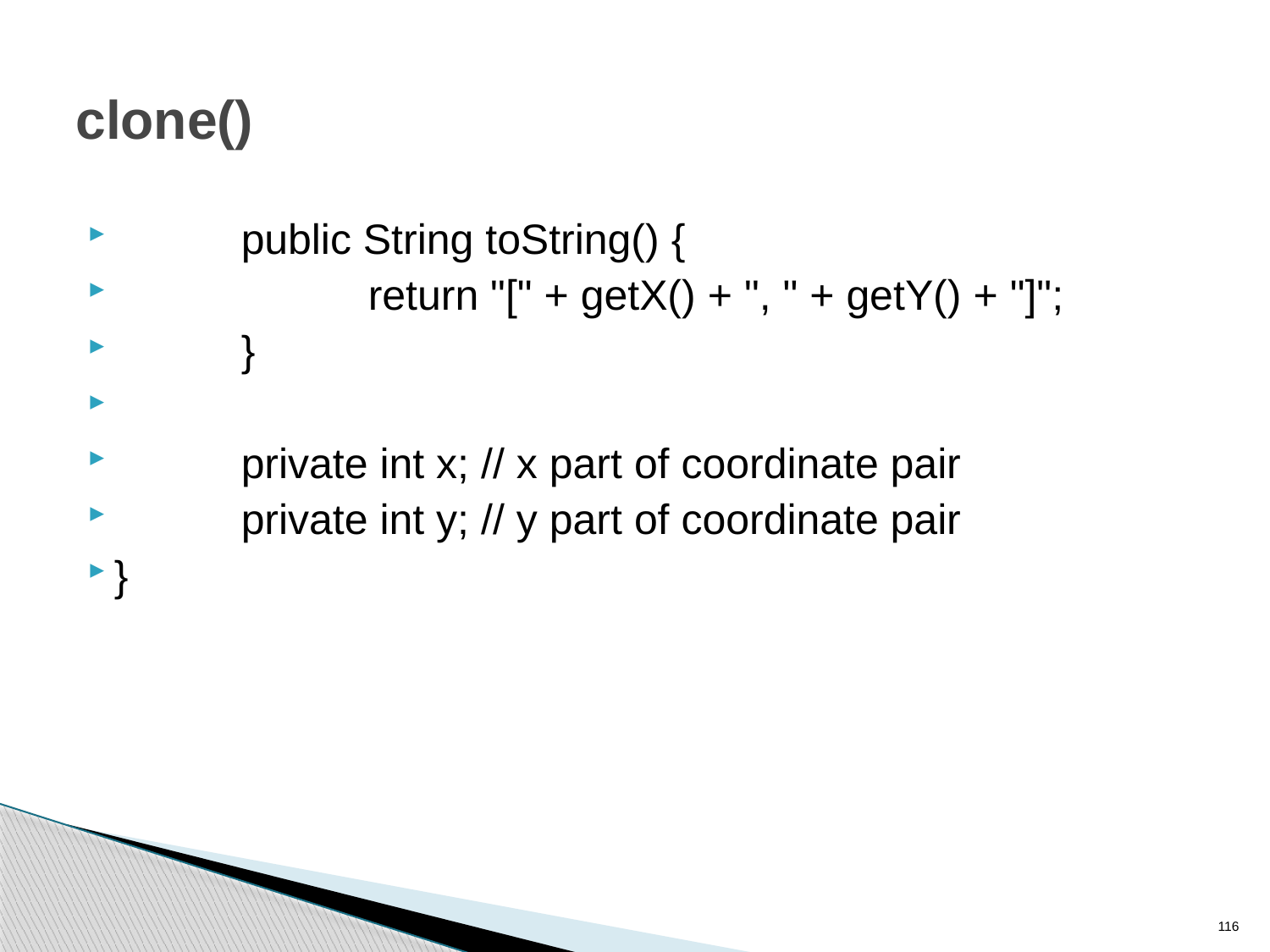

# clone()
	public String toString() {
		return "[" + getX() + ", " + getY() + "]";
	}

	private int x; // x part of coordinate pair
	private int y; // y part of coordinate pair
}

116